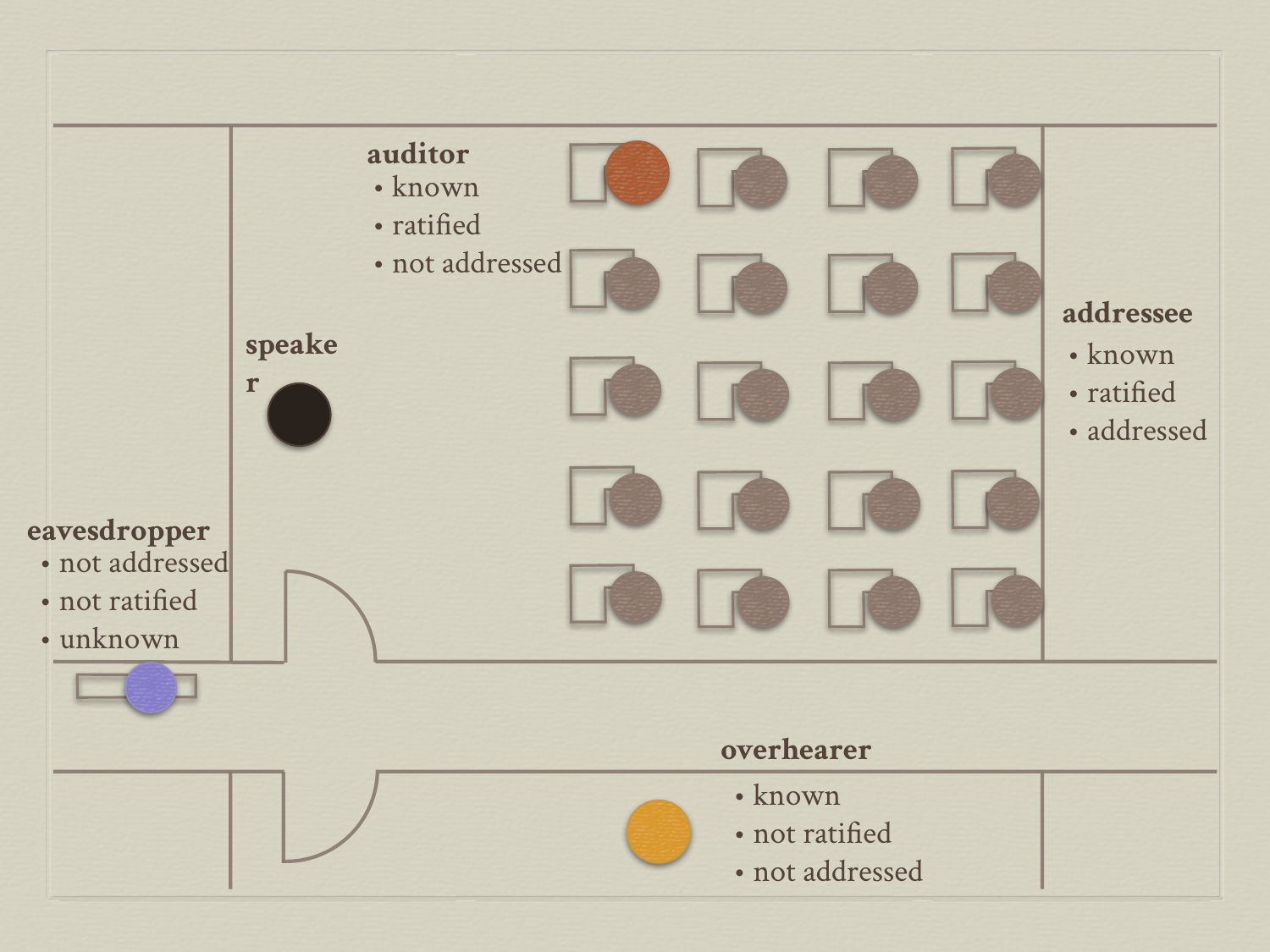

auditor

• known
• ratified
• not addressed

addressee
speaker
• known
• ratified
• addressed

eavesdropper
• not addressed
• not ratified • unknown

overhearer
• known
• not ratified
• not addressed